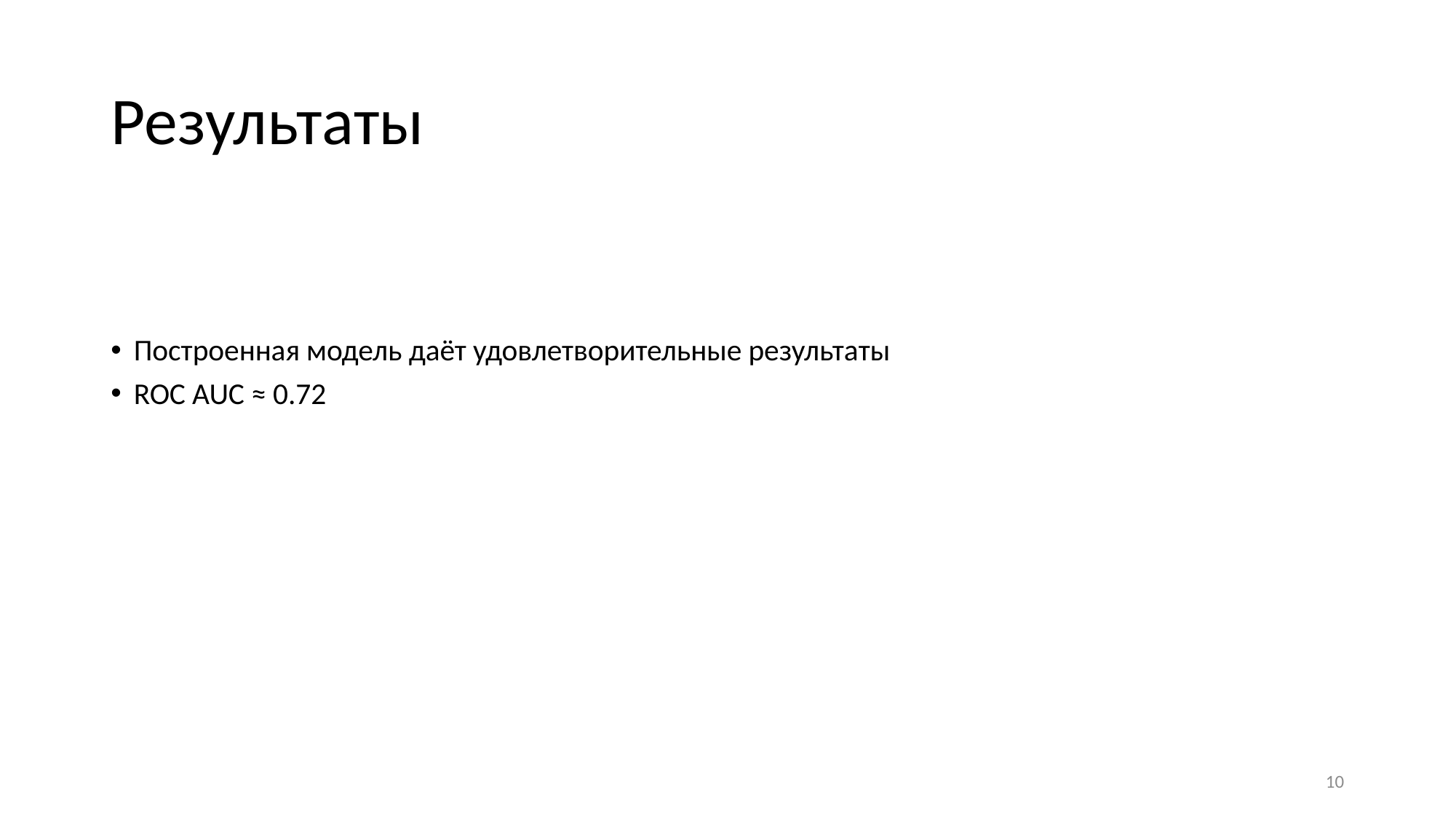

# Результаты
Построенная модель даёт удовлетворительные результаты
ROC AUC ≈ 0.72
10